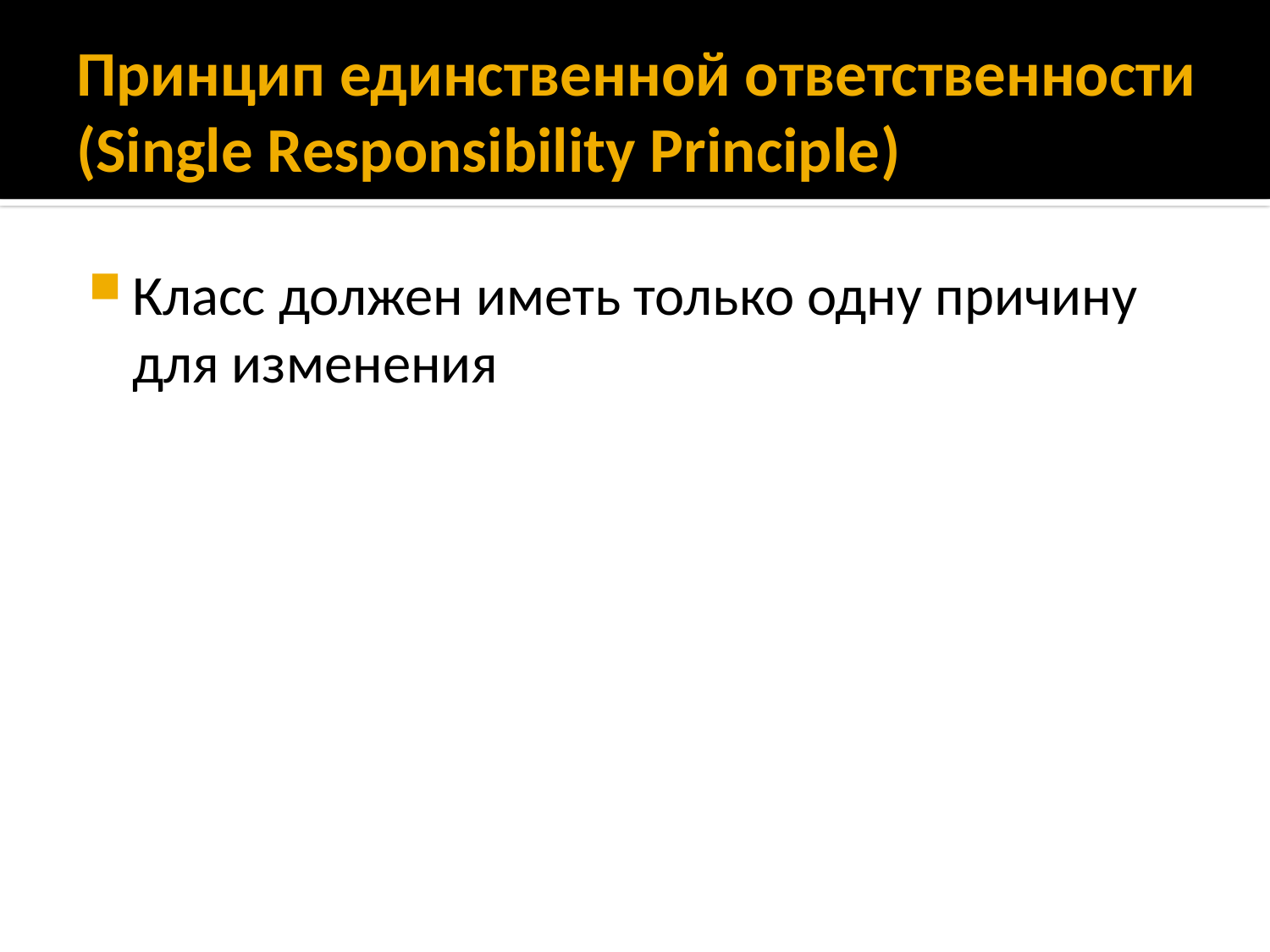

# Принцип единственной ответственности (Single Responsibility Principle)
Класс должен иметь только одну причину для изменения